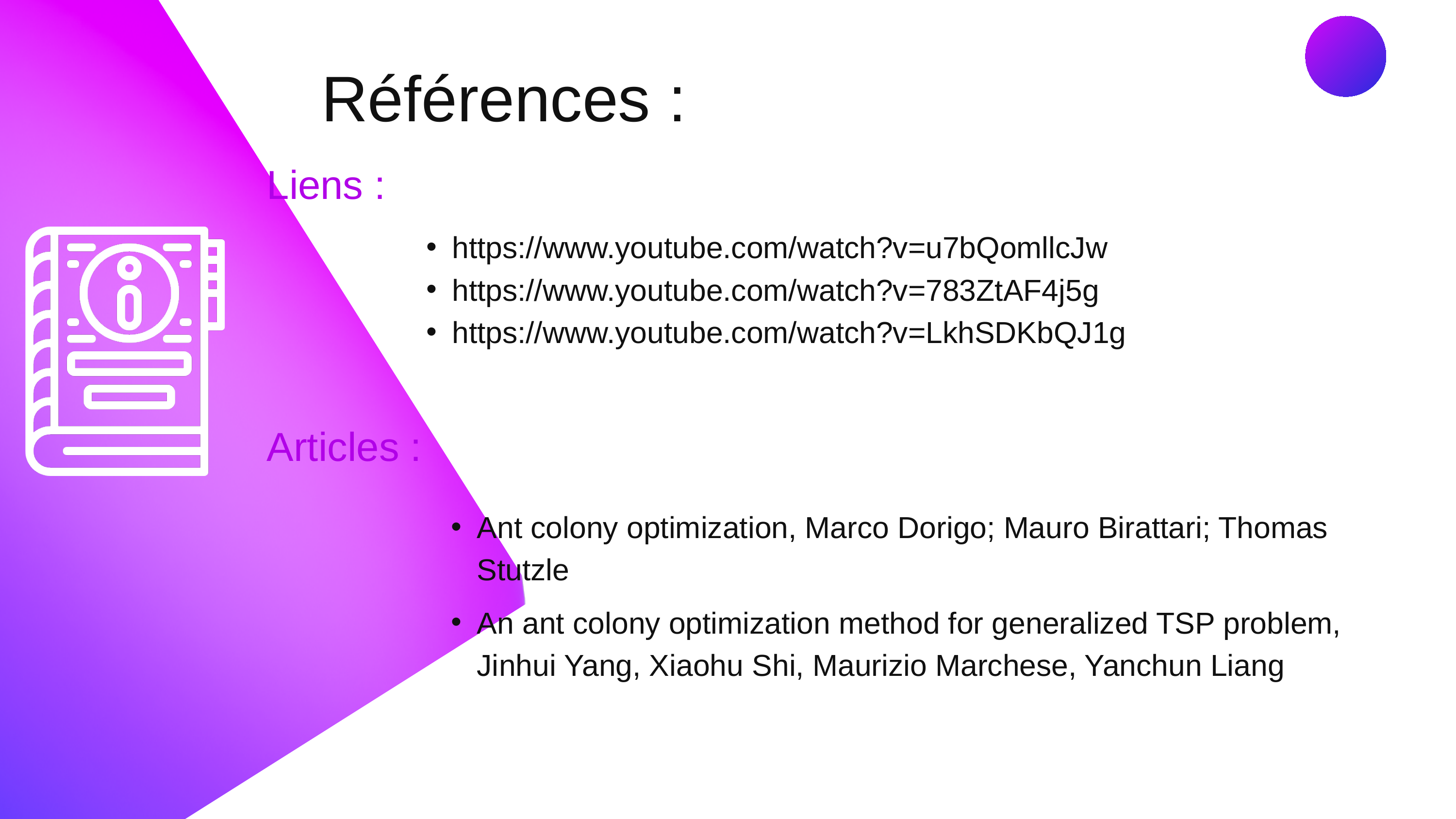

Références :
Liens :
https://www.youtube.com/watch?v=u7bQomllcJw
https://www.youtube.com/watch?v=783ZtAF4j5g
https://www.youtube.com/watch?v=LkhSDKbQJ1g

Articles :
Ant colony optimization, Marco Dorigo; Mauro Birattari; Thomas Stutzle
An ant colony optimization method for generalized TSP problem, Jinhui Yang, Xiaohu Shi, Maurizio Marchese, Yanchun Liang